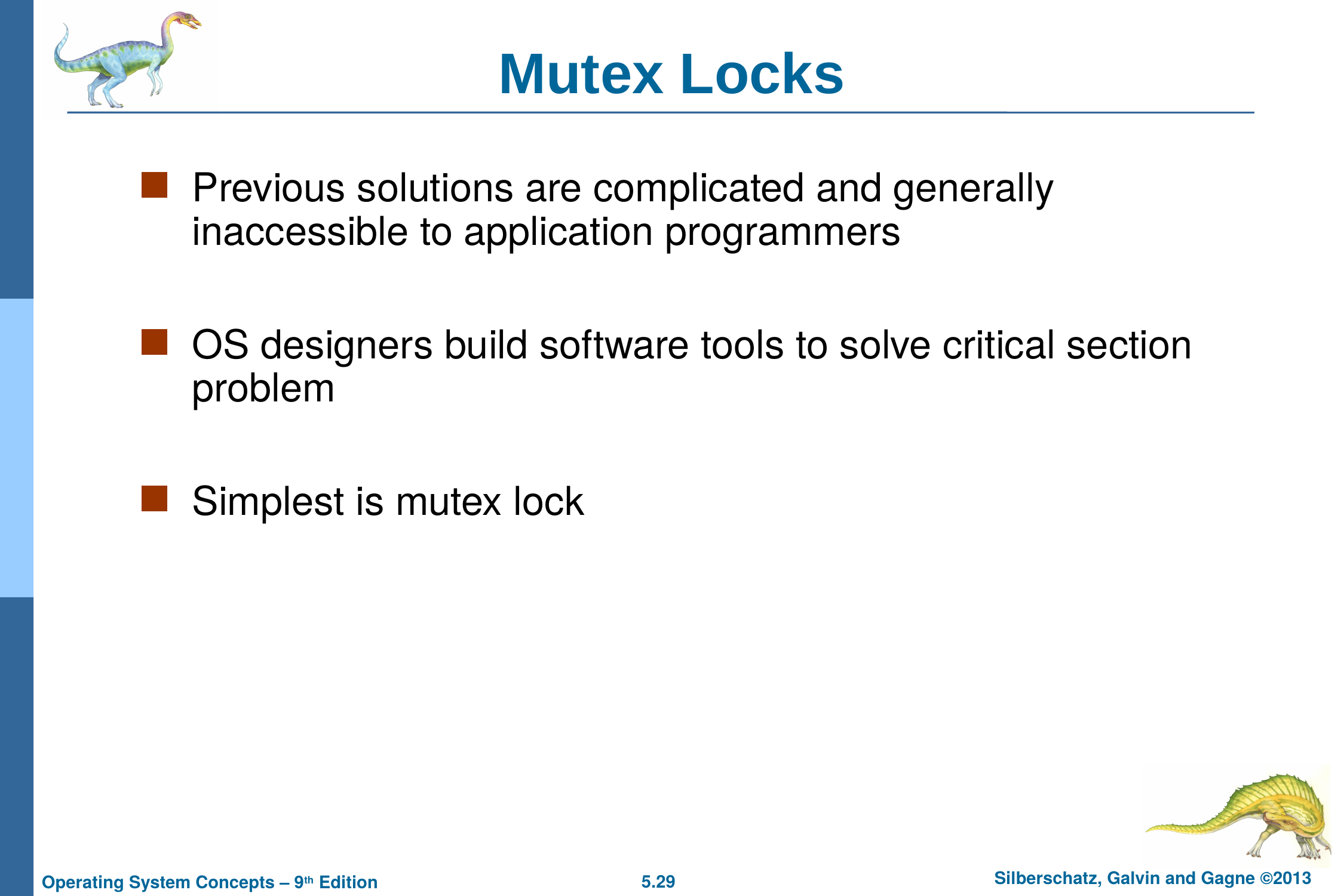

# Mutex Locks
Previous solutions are complicated and generally inaccessible to application programmers

OS designers build software tools to solve critical section problem

Simplest is mutex lock